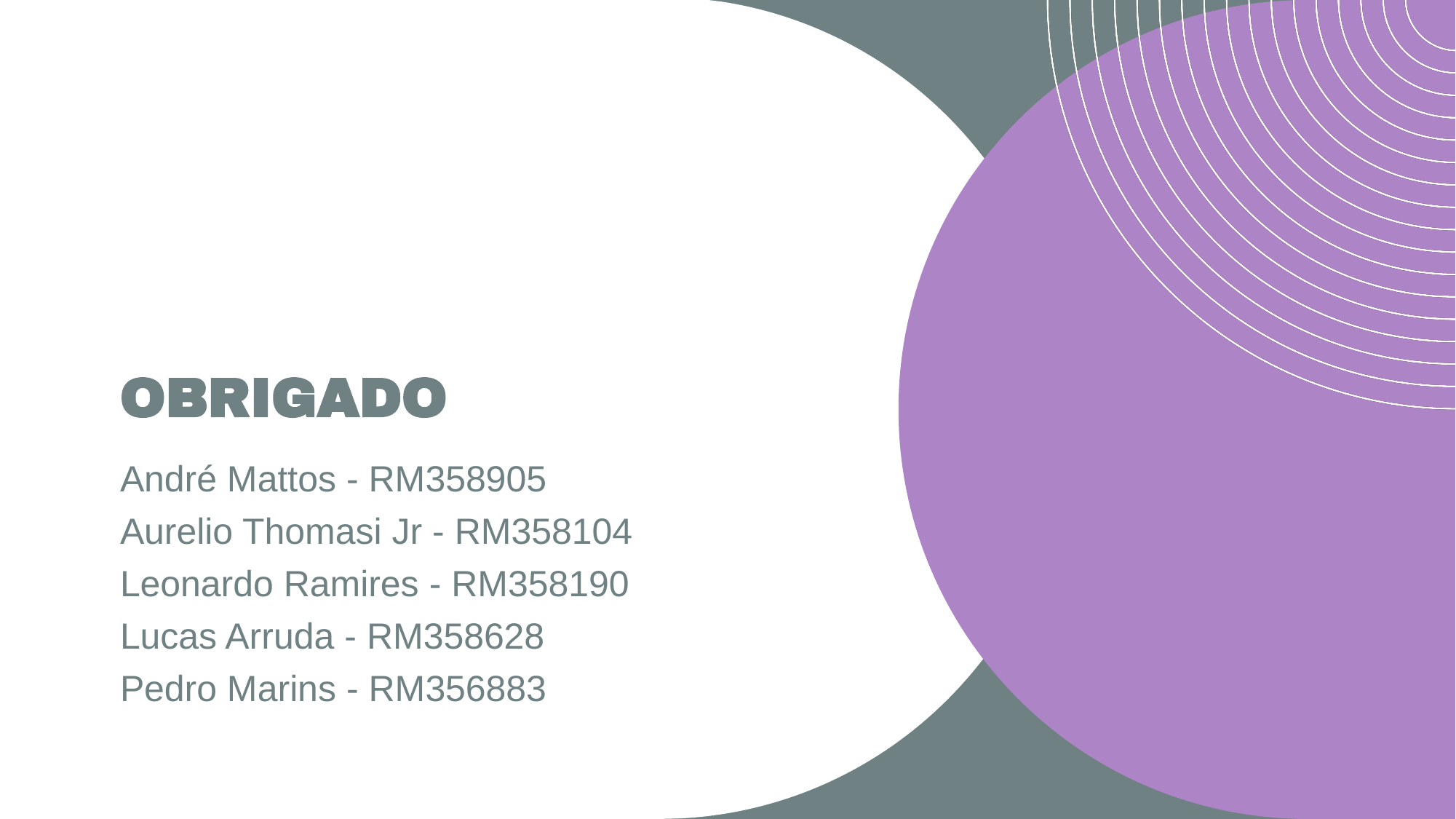

# Obrigado
André Mattos - RM358905
Aurelio Thomasi Jr - RM358104
Leonardo Ramires - RM358190
Lucas Arruda - RM358628
Pedro Marins - RM356883